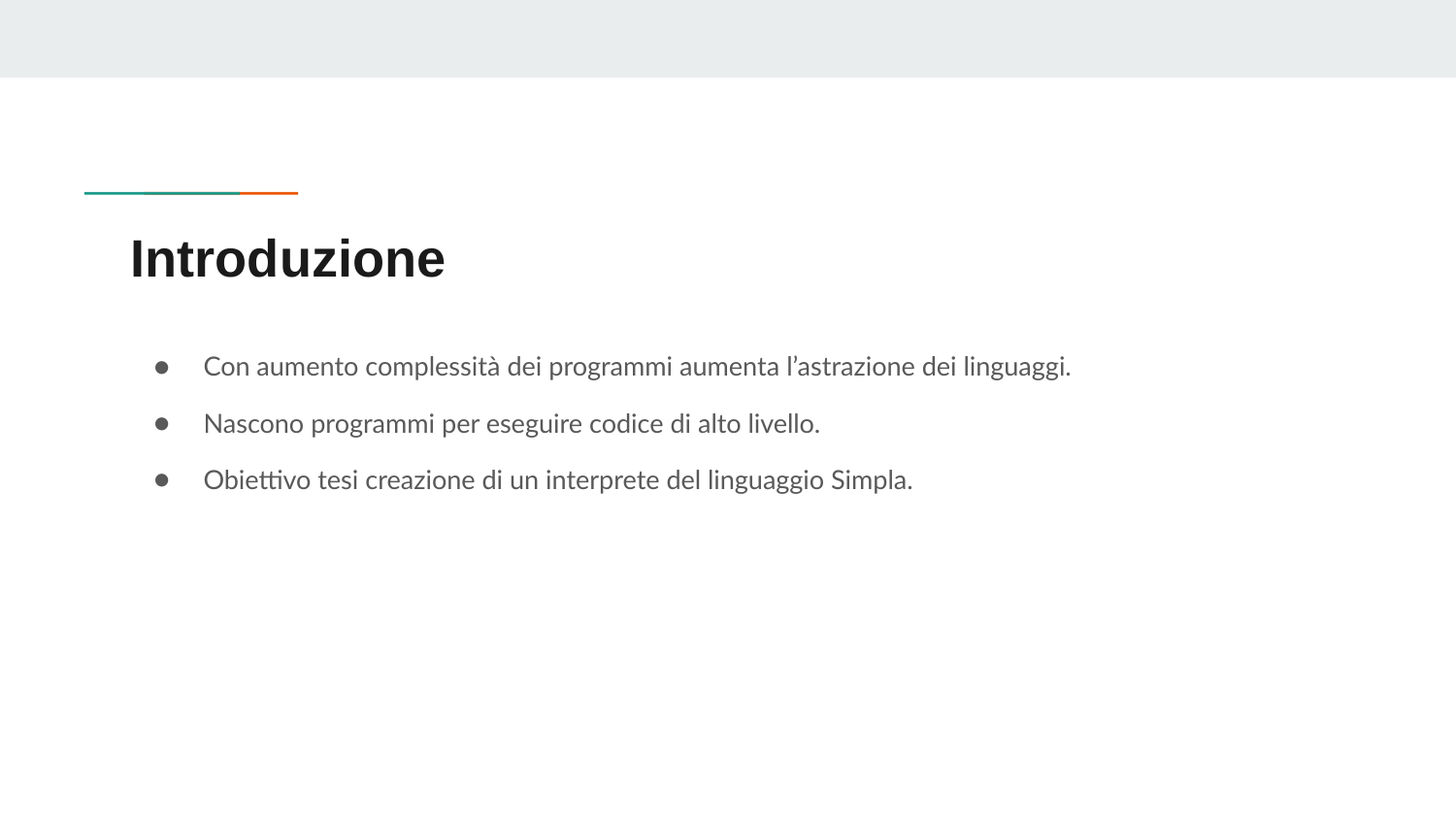

# Introduzione
Con aumento complessità dei programmi aumenta l’astrazione dei linguaggi.
Nascono programmi per eseguire codice di alto livello.
Obiettivo tesi creazione di un interprete del linguaggio Simpla.